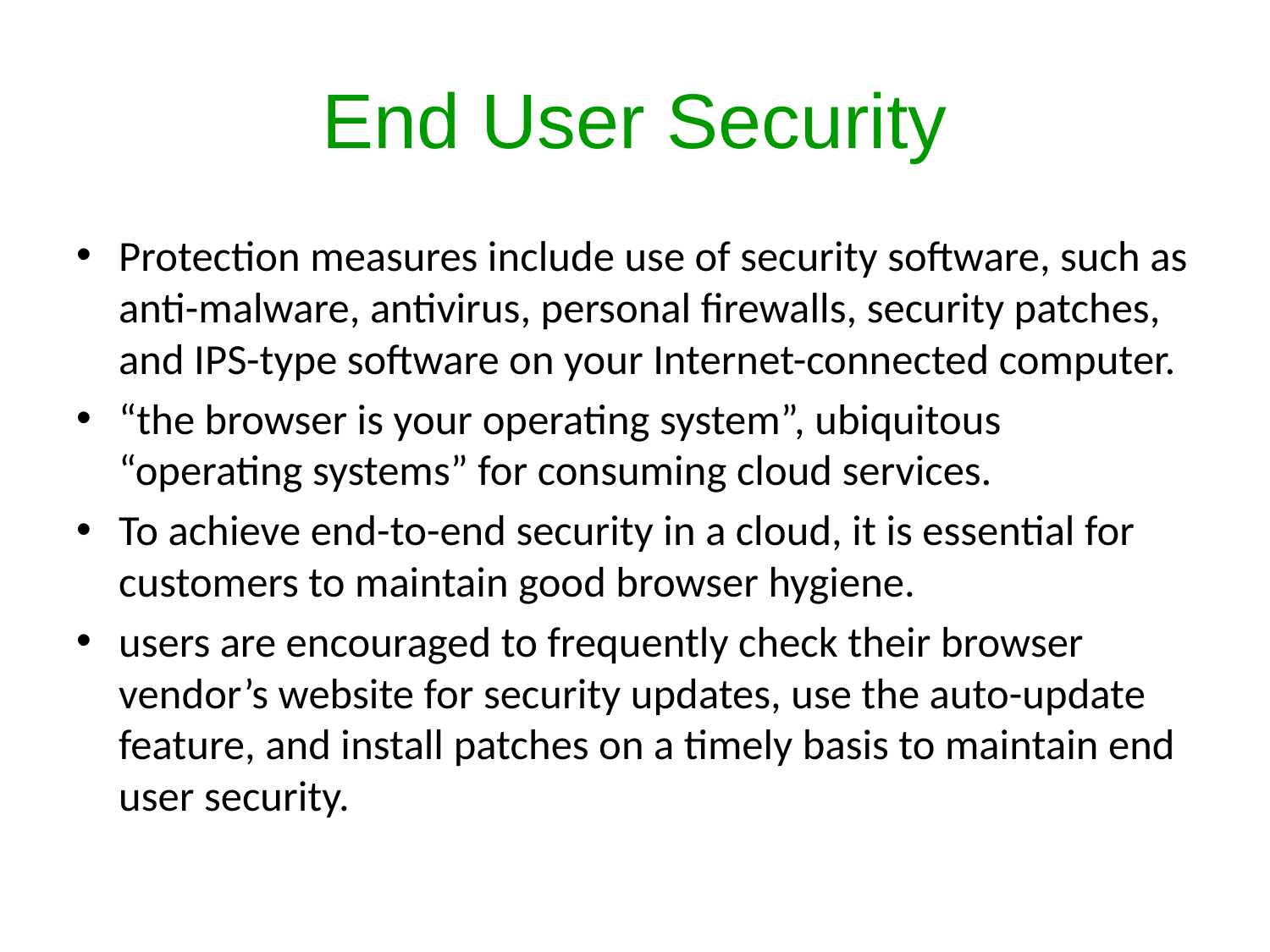

# End User Security
Protection measures include use of security software, such as anti-malware, antivirus, personal firewalls, security patches, and IPS-type software on your Internet-connected computer.
“the browser is your operating system”, ubiquitous “operating systems” for consuming cloud services.
To achieve end-to-end security in a cloud, it is essential for customers to maintain good browser hygiene.
users are encouraged to frequently check their browser vendor’s website for security updates, use the auto-update feature, and install patches on a timely basis to maintain end user security.